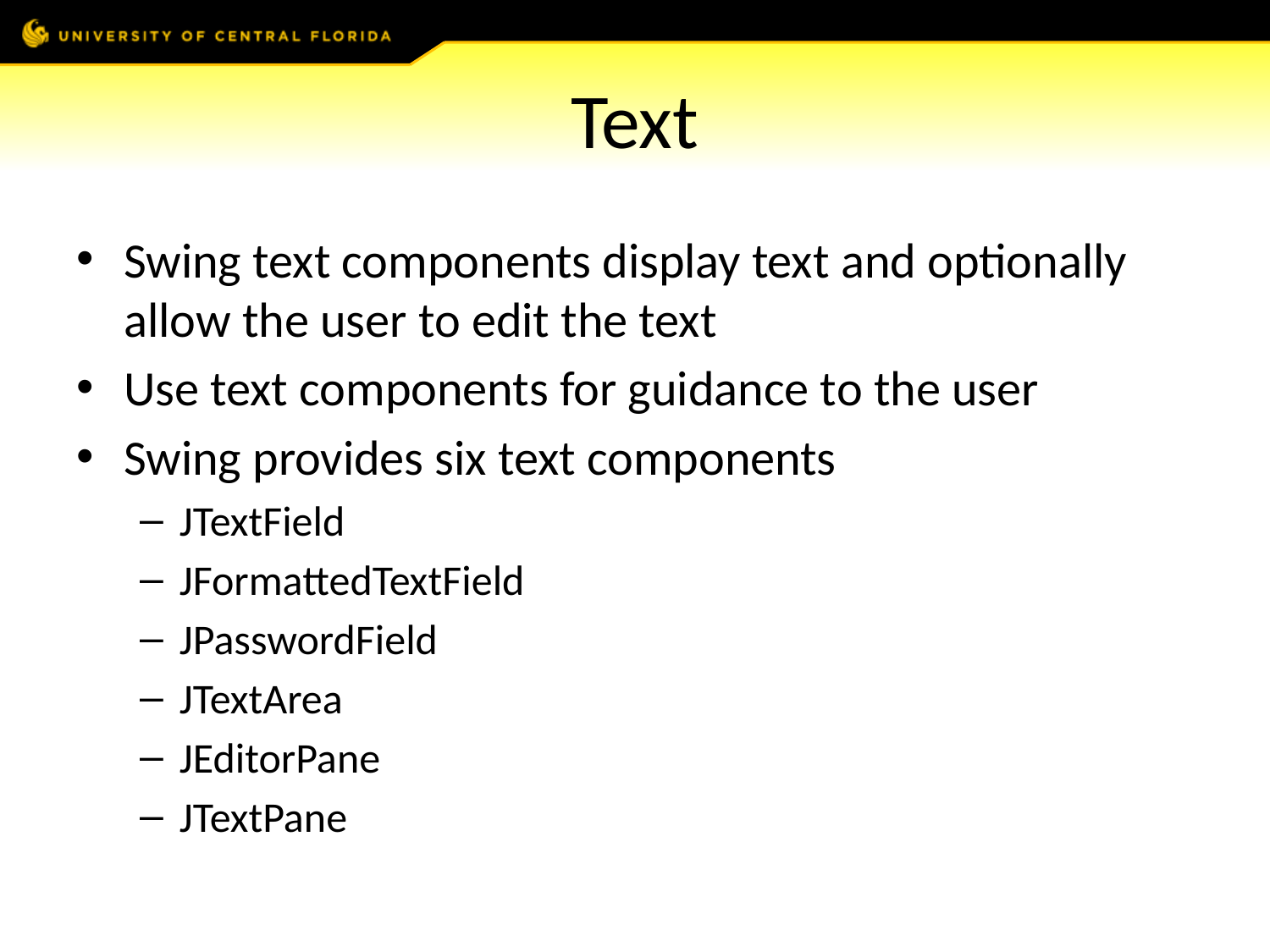

# Text
Swing text components display text and optionally allow the user to edit the text
Use text components for guidance to the user
Swing provides six text components
JTextField
JFormattedTextField
JPasswordField
JTextArea
JEditorPane
JTextPane